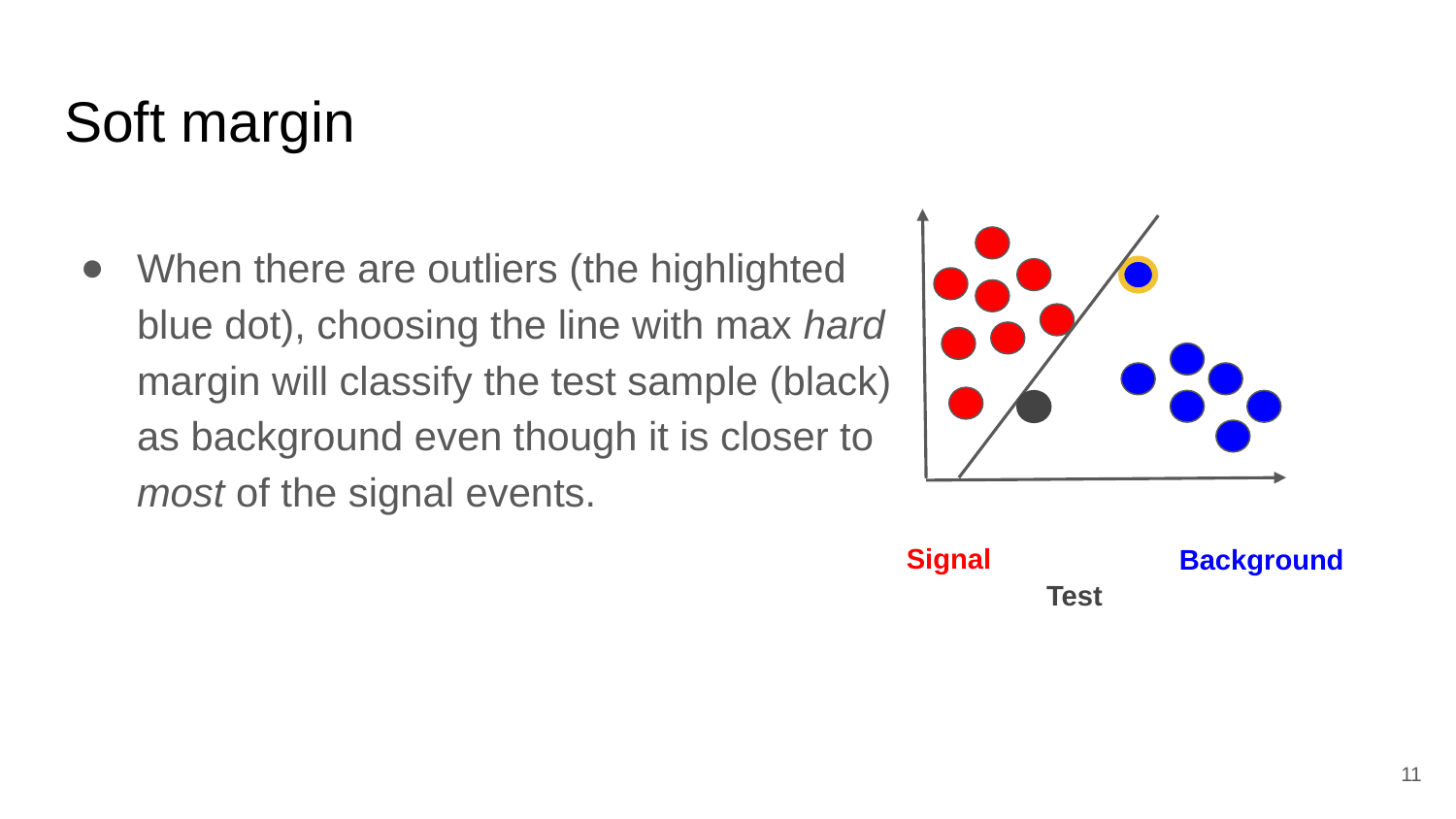

# Soft margin
When there are outliers (the highlighted
blue dot), choosing the line with max hard
margin will classify the test sample (black)
as background even though it is closer to
most of the signal events.

Signal
Background
Test
11